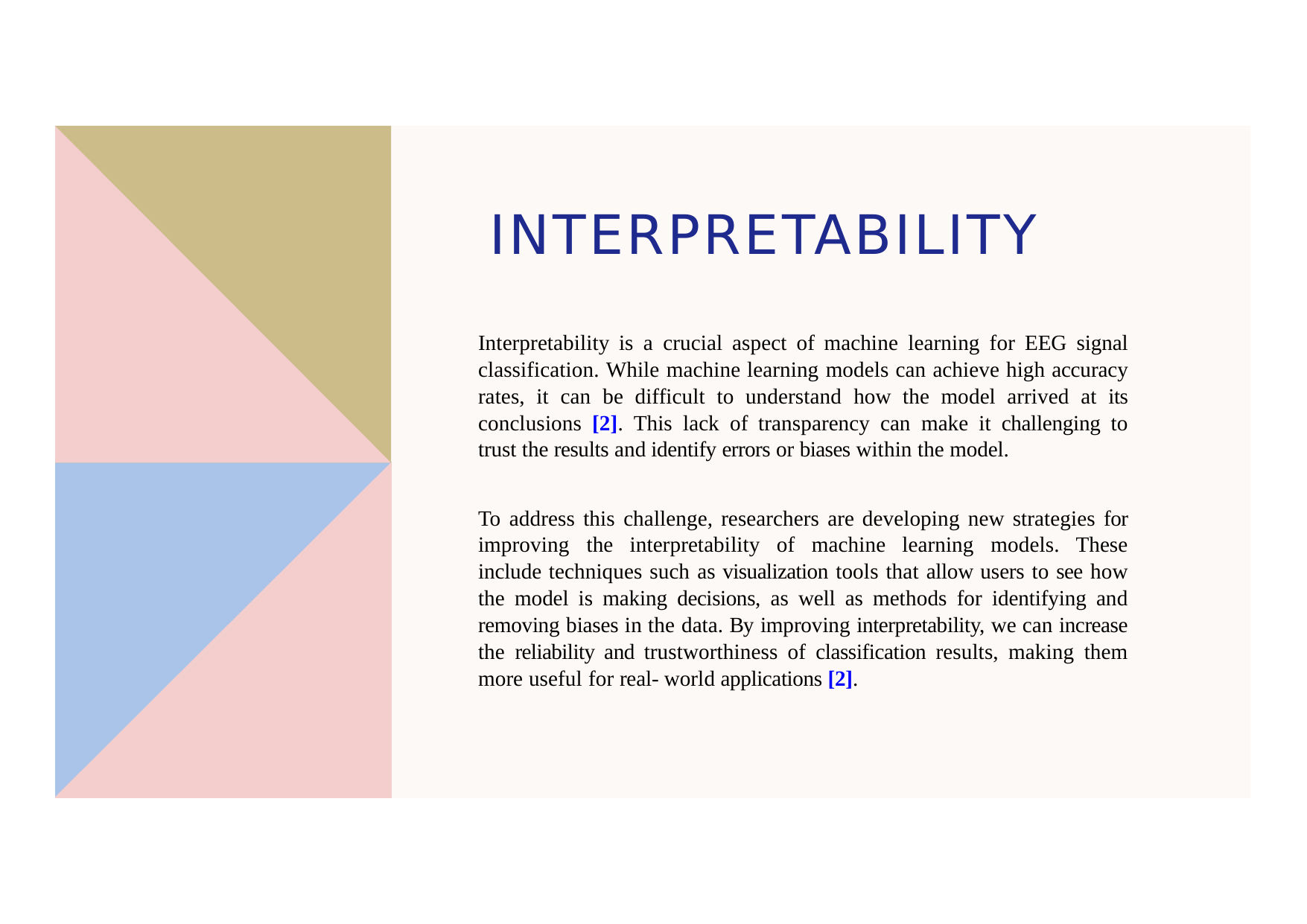

# INTERPRETABILITY
Interpretability is a crucial aspect of machine learning for EEG signal classification. While machine learning models can achieve high accuracy rates, it can be difficult to understand how the model arrived at its conclusions [2]. This lack of transparency can make it challenging to trust the results and identify errors or biases within the model.

To address this challenge, researchers are developing new strategies for improving the interpretability of machine learning models. These include techniques such as visualization tools that allow users to see how the model is making decisions, as well as methods for identifying and removing biases in the data. By improving interpretability, we can increase the reliability and trustworthiness of classification results, making them more useful for real- world applications [2].